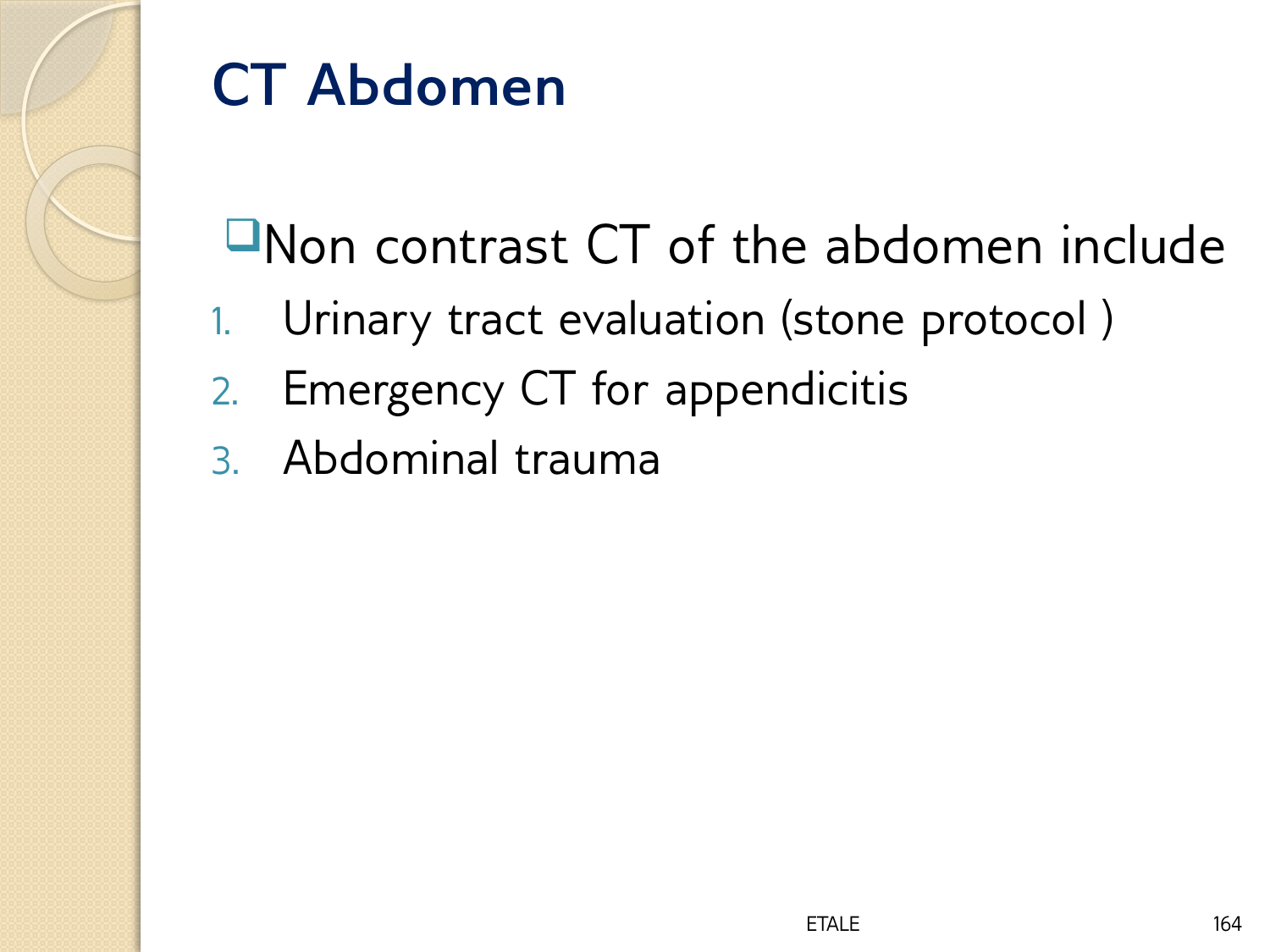

# CT Abdomen
Non contrast CT of the abdomen include
Urinary tract evaluation (stone protocol )
Emergency CT for appendicitis
Abdominal trauma

ETALE
164